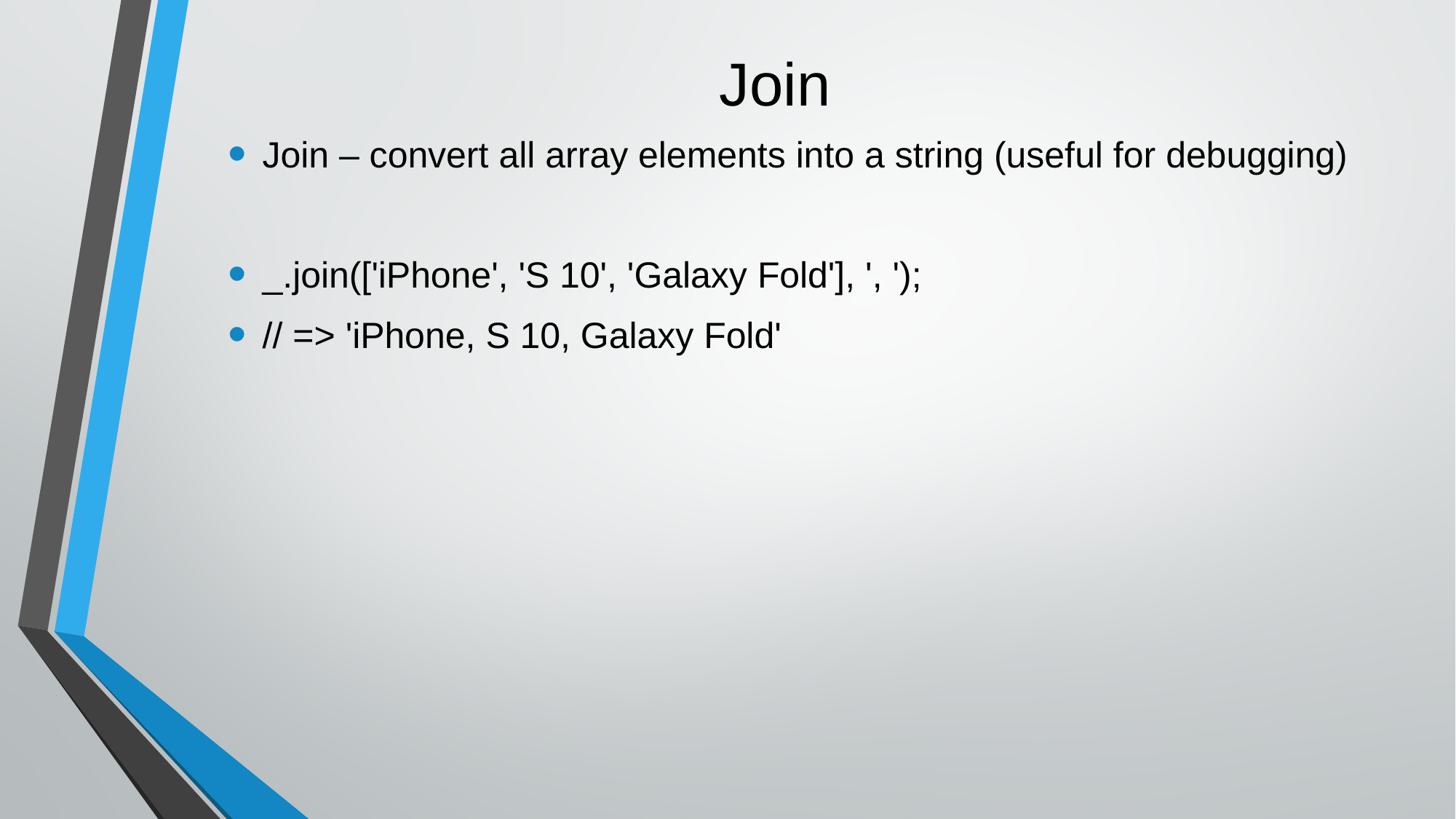

# Join
Join – convert all array elements into a string (useful for debugging)

_.join(['iPhone', 'S 10', 'Galaxy Fold'], ', ');
// => 'iPhone, S 10, Galaxy Fold'